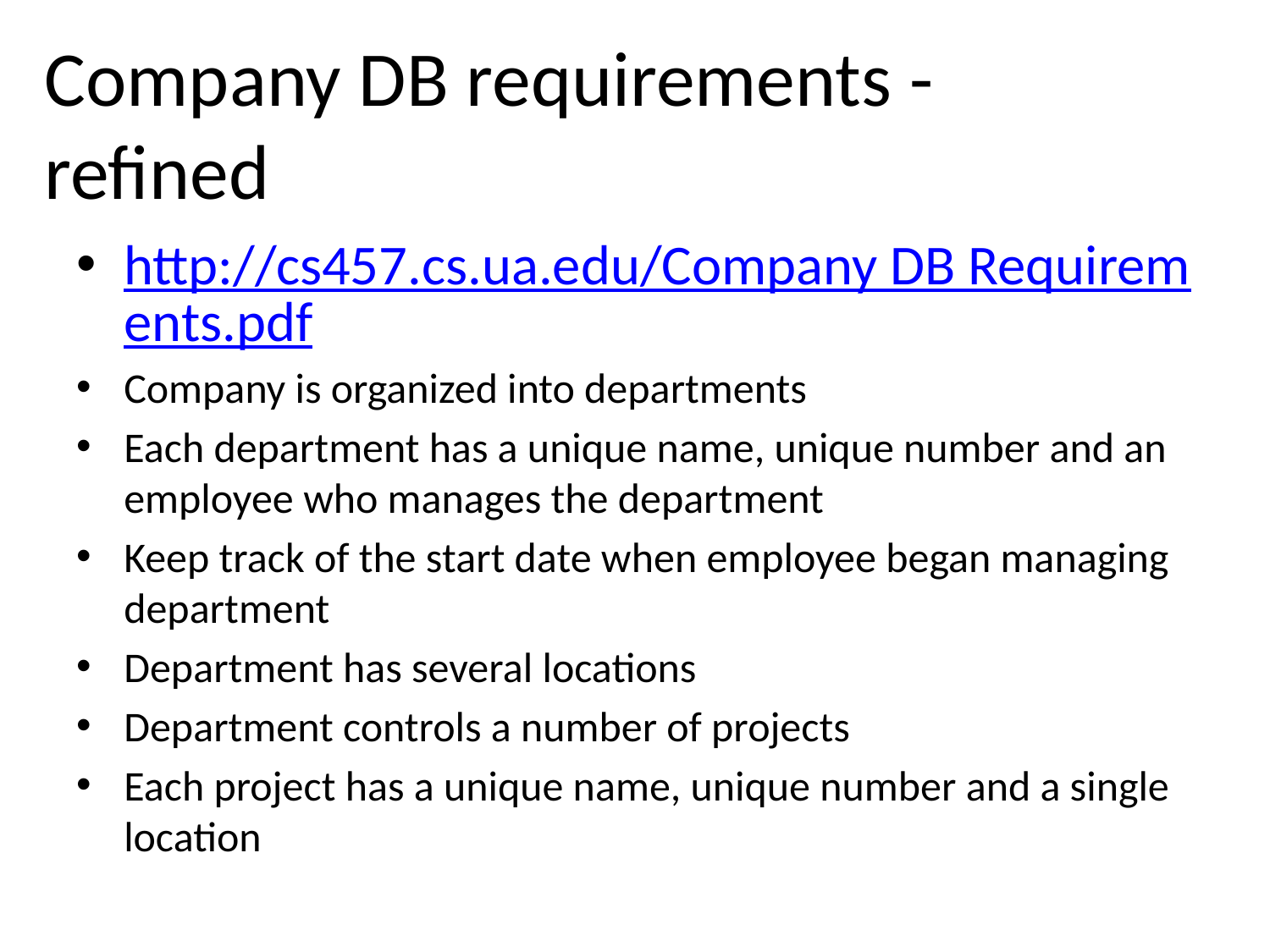

# Company DB requirements - refined
http://cs457.cs.ua.edu/Company DB Requirements.pdf
Company is organized into departments
Each department has a unique name, unique number and an employee who manages the department
Keep track of the start date when employee began managing department
Department has several locations
Department controls a number of projects
Each project has a unique name, unique number and a single location